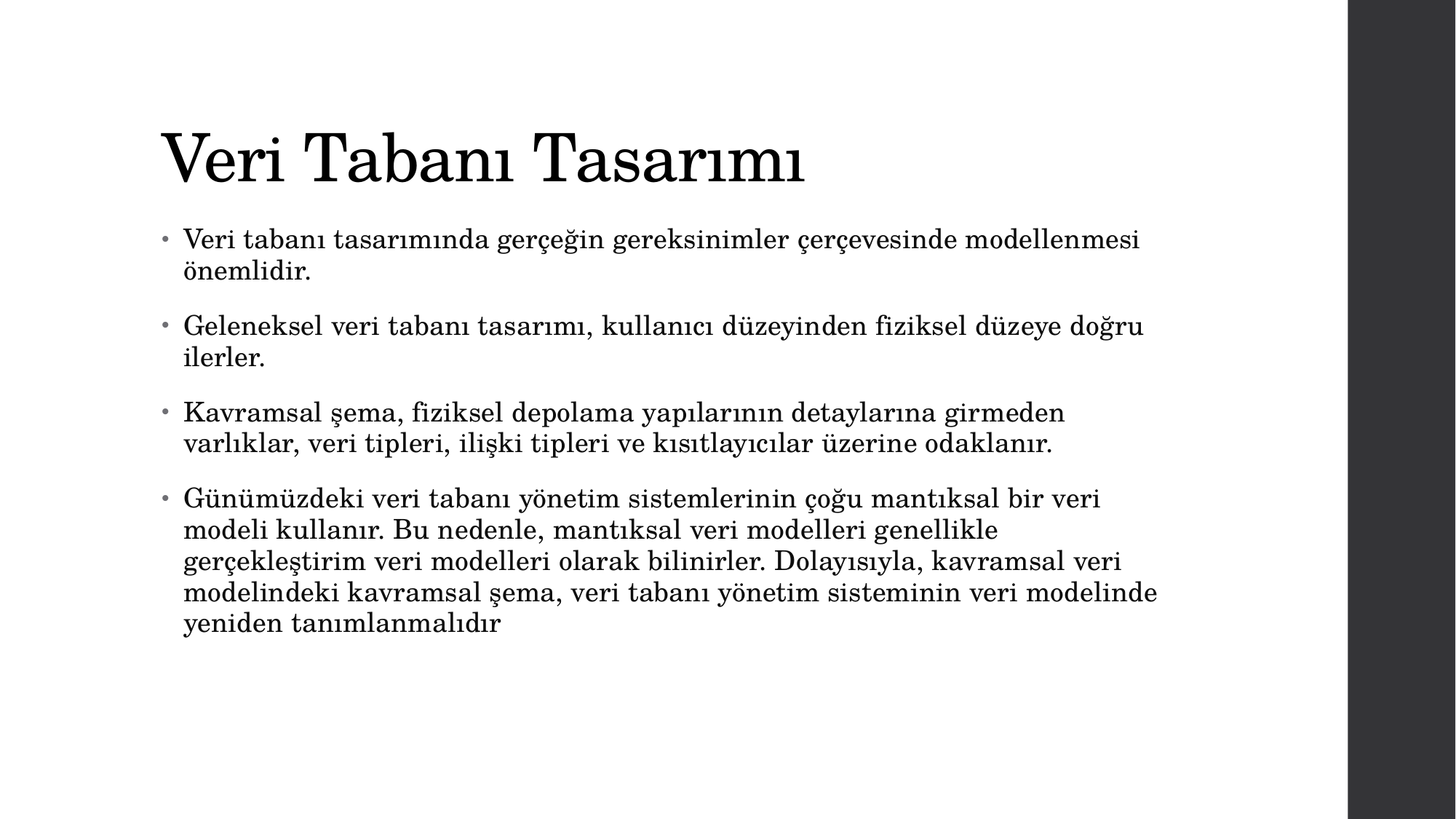

# Veri Tabanı Tasarımı
Veri tabanı tasarımında gerçeğin gereksinimler çerçevesinde modellenmesi önemlidir.
Geleneksel veri tabanı tasarımı, kullanıcı düzeyinden fiziksel düzeye doğru ilerler.
Kavramsal şema, fiziksel depolama yapılarının detaylarına girmeden varlıklar, veri tipleri, ilişki tipleri ve kısıtlayıcılar üzerine odaklanır.
Günümüzdeki veri tabanı yönetim sistemlerinin çoğu mantıksal bir veri modeli kullanır. Bu nedenle, mantıksal veri modelleri genellikle gerçekleştirim veri modelleri olarak bilinirler. Dolayısıyla, kavramsal veri modelindeki kavramsal şema, veri tabanı yönetim sisteminin veri modelinde yeniden tanımlanmalıdır